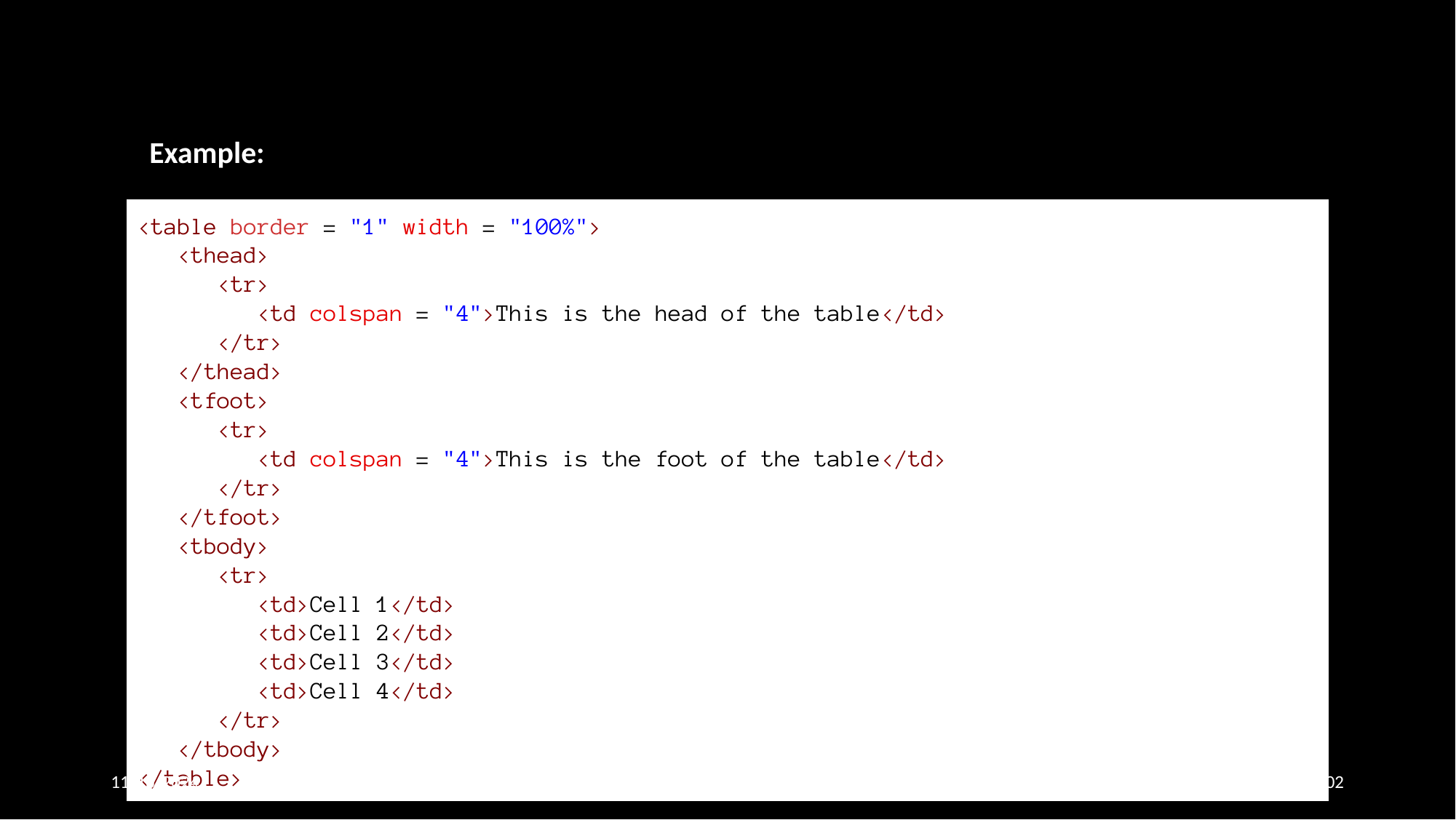

Example:
<table border = "1" width = "100%">
   <thead>
      <tr>
         <td colspan = "4">This is the head of the table</td>
      </tr>
   </thead>
   <tfoot>
      <tr>
         <td colspan = "4">This is the foot of the table</td>
      </tr>
   </tfoot>
   <tbody>
      <tr>
         <td>Cell 1</td>
         <td>Cell 2</td>
         <td>Cell 3</td>
         <td>Cell 4</td>
      </tr>
   </tbody>
</table>
11/16/2024
102